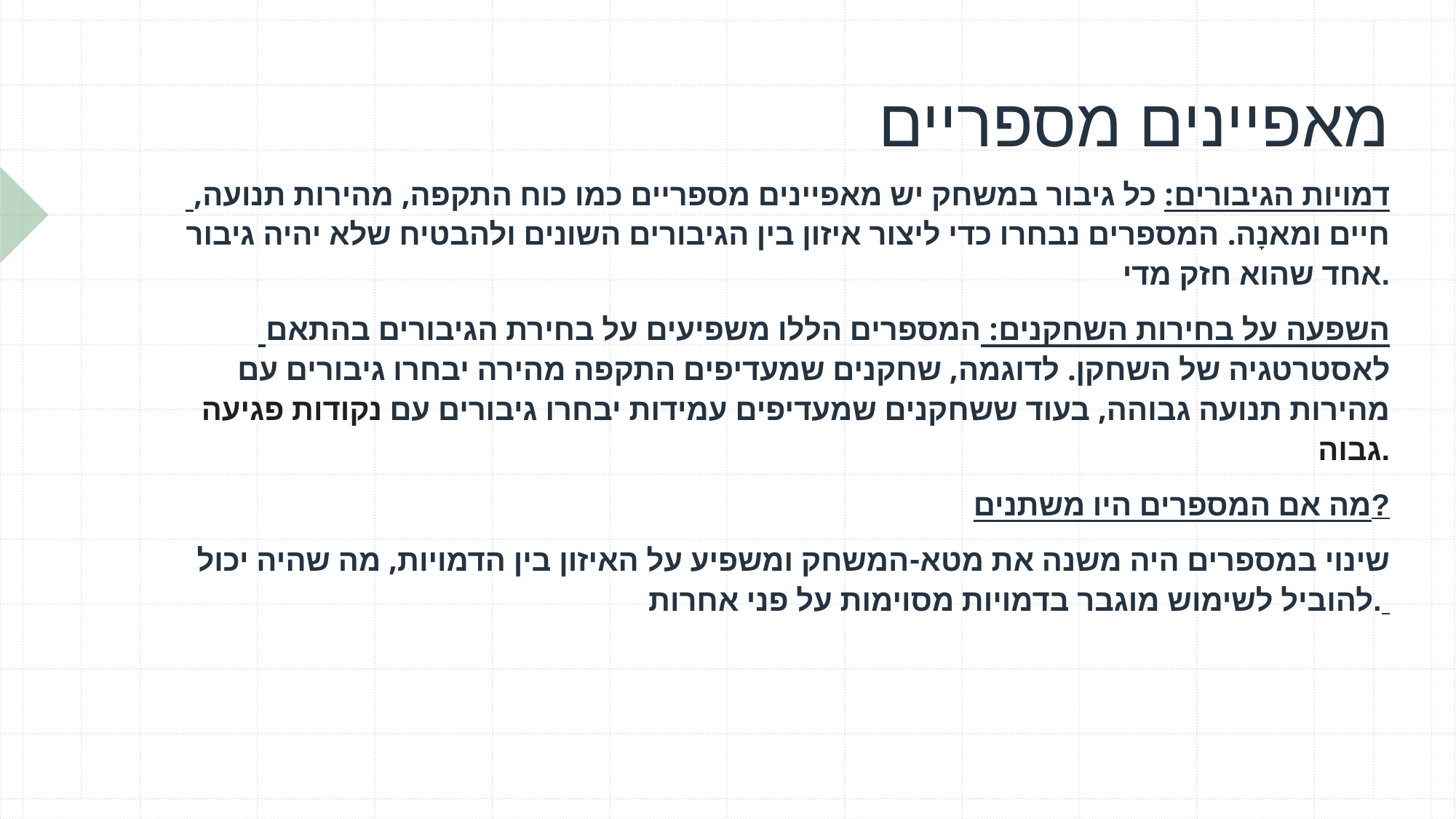

# מאפיינים מספריים
 דמויות הגיבורים: כל גיבור במשחק יש מאפיינים מספריים כמו כוח התקפה, מהירות תנועה, חיים ומאנָה. המספרים נבחרו כדי ליצור איזון בין הגיבורים השונים ולהבטיח שלא יהיה גיבור אחד שהוא חזק מדי.
 השפעה על בחירות השחקנים: המספרים הללו משפיעים על בחירת הגיבורים בהתאם לאסטרטגיה של השחקן. לדוגמה, שחקנים שמעדיפים התקפה מהירה יבחרו גיבורים עם מהירות תנועה גבוהה, בעוד ששחקנים שמעדיפים עמידות יבחרו גיבורים עם נקודות פגיעה גבוה.
מה אם המספרים היו משתנים?
שינוי במספרים היה משנה את מטא-המשחק ומשפיע על האיזון בין הדמויות, מה שהיה יכול להוביל לשימוש מוגבר בדמויות מסוימות על פני אחרות.